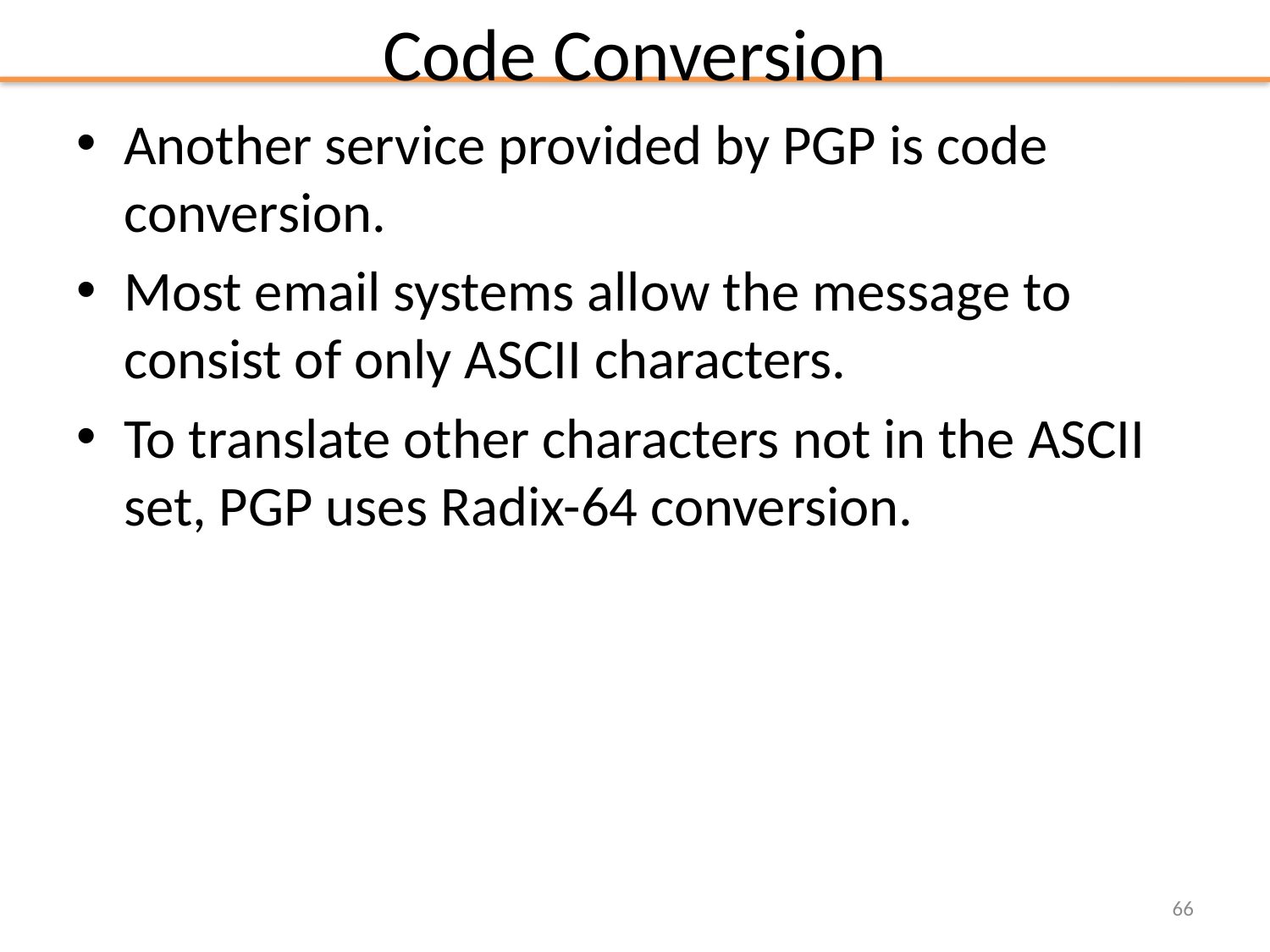

# Code Conversion
Another service provided by PGP is code conversion.
Most email systems allow the message to consist of only ASCII characters.
To translate other characters not in the ASCII set, PGP uses Radix-64 conversion.

66